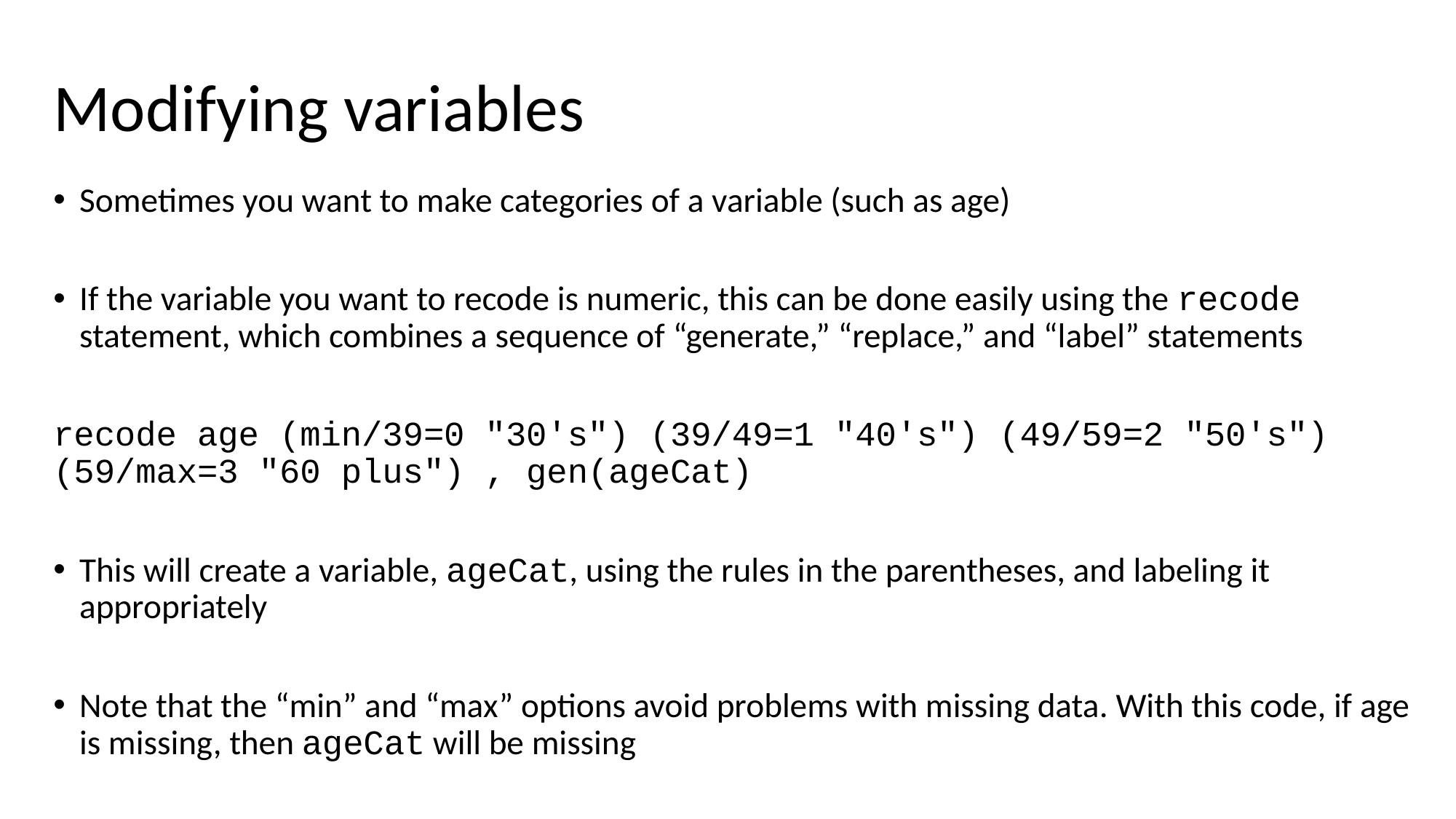

# Modifying variables
Sometimes you want to make categories of a variable (such as age)

If the variable you want to recode is numeric, this can be done easily using the recode statement, which combines a sequence of “generate,” “replace,” and “label” statements

recode age (min/39=0 "30's") (39/49=1 "40's") (49/59=2 "50's") (59/max=3 "60 plus") , gen(ageCat)

This will create a variable, ageCat, using the rules in the parentheses, and labeling it appropriately

Note that the “min” and “max” options avoid problems with missing data. With this code, if age is missing, then ageCat will be missing